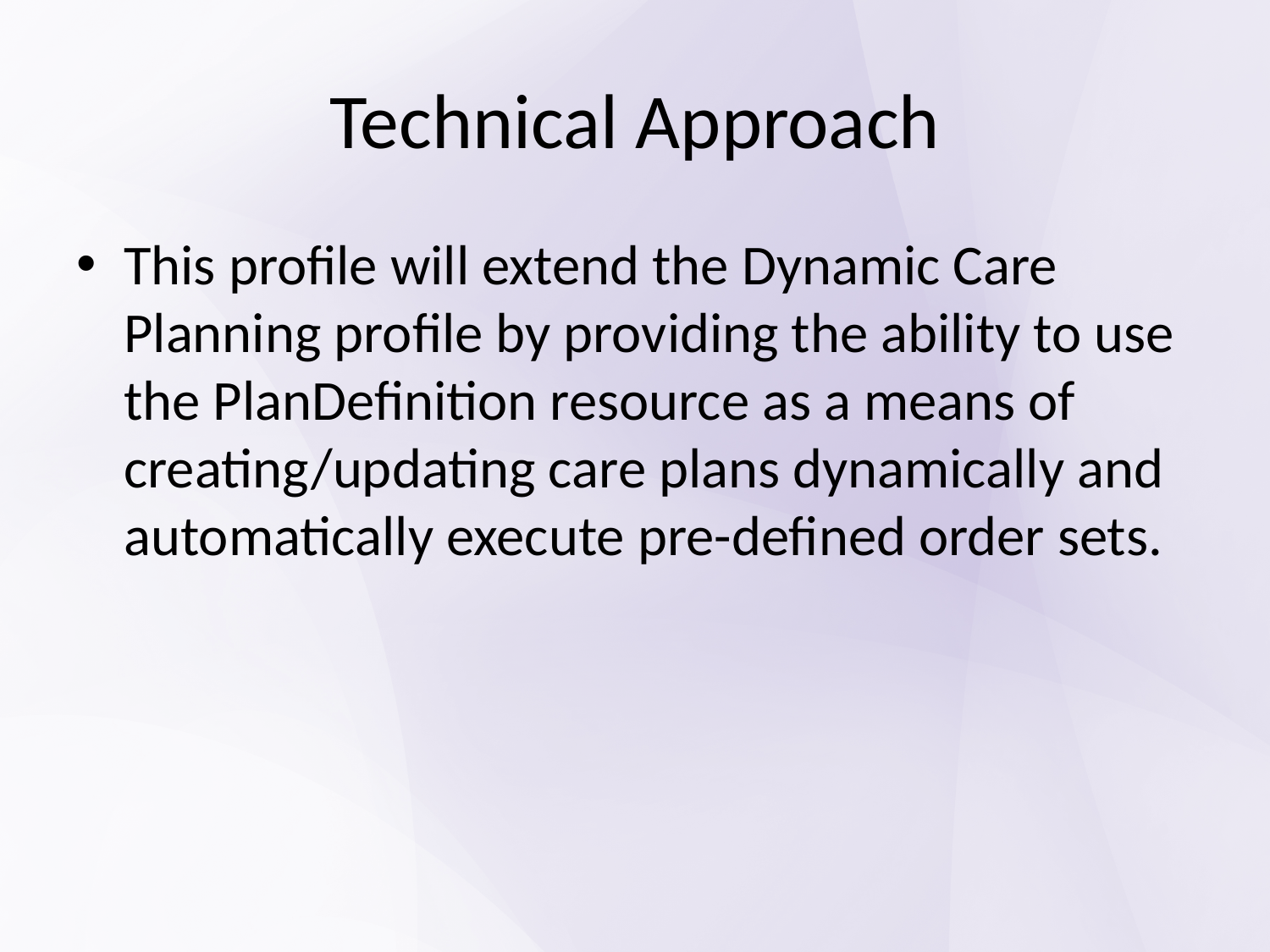

# Technical Approach
This profile will extend the Dynamic Care Planning profile by providing the ability to use the PlanDefinition resource as a means of creating/updating care plans dynamically and automatically execute pre-defined order sets.